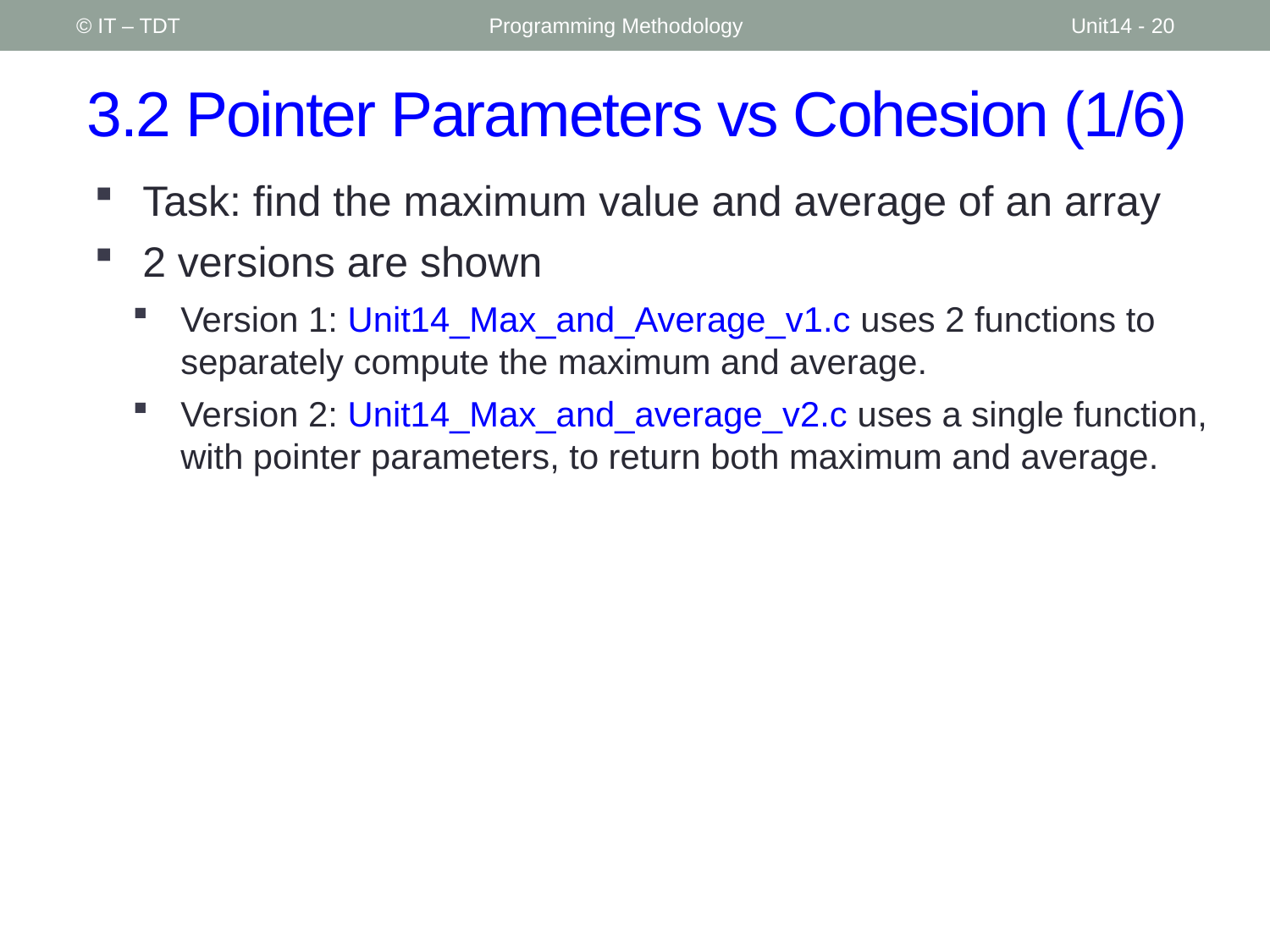

© IT – TDT
Programming Methodology
Unit14 - 20
# 3.2 Pointer Parameters vs Cohesion (1/6)
Task: find the maximum value and average of an array
2 versions are shown
Version 1: Unit14_Max_and_Average_v1.c uses 2 functions to separately compute the maximum and average.
Version 2: Unit14_Max_and_average_v2.c uses a single function, with pointer parameters, to return both maximum and average.